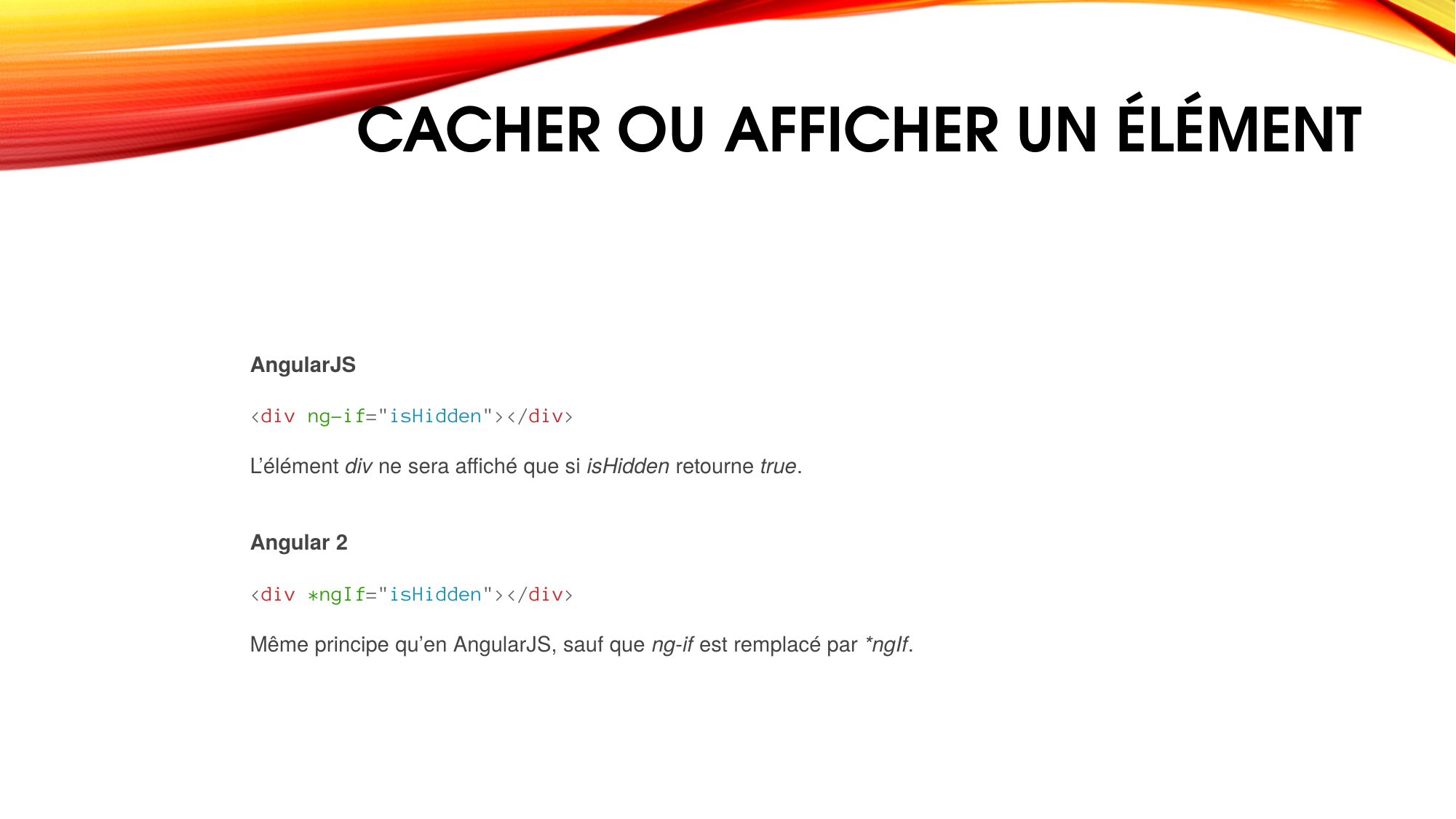

# Cacher ou afficher un élément
AngularJS

<div ng-if="isHidden"></div>

L’élément div ne sera affiché que si isHidden retourne true.

Angular 2

<div *ngIf="isHidden"></div>

Même principe qu’en AngularJS, sauf que ng-if est remplacé par *ngIf.